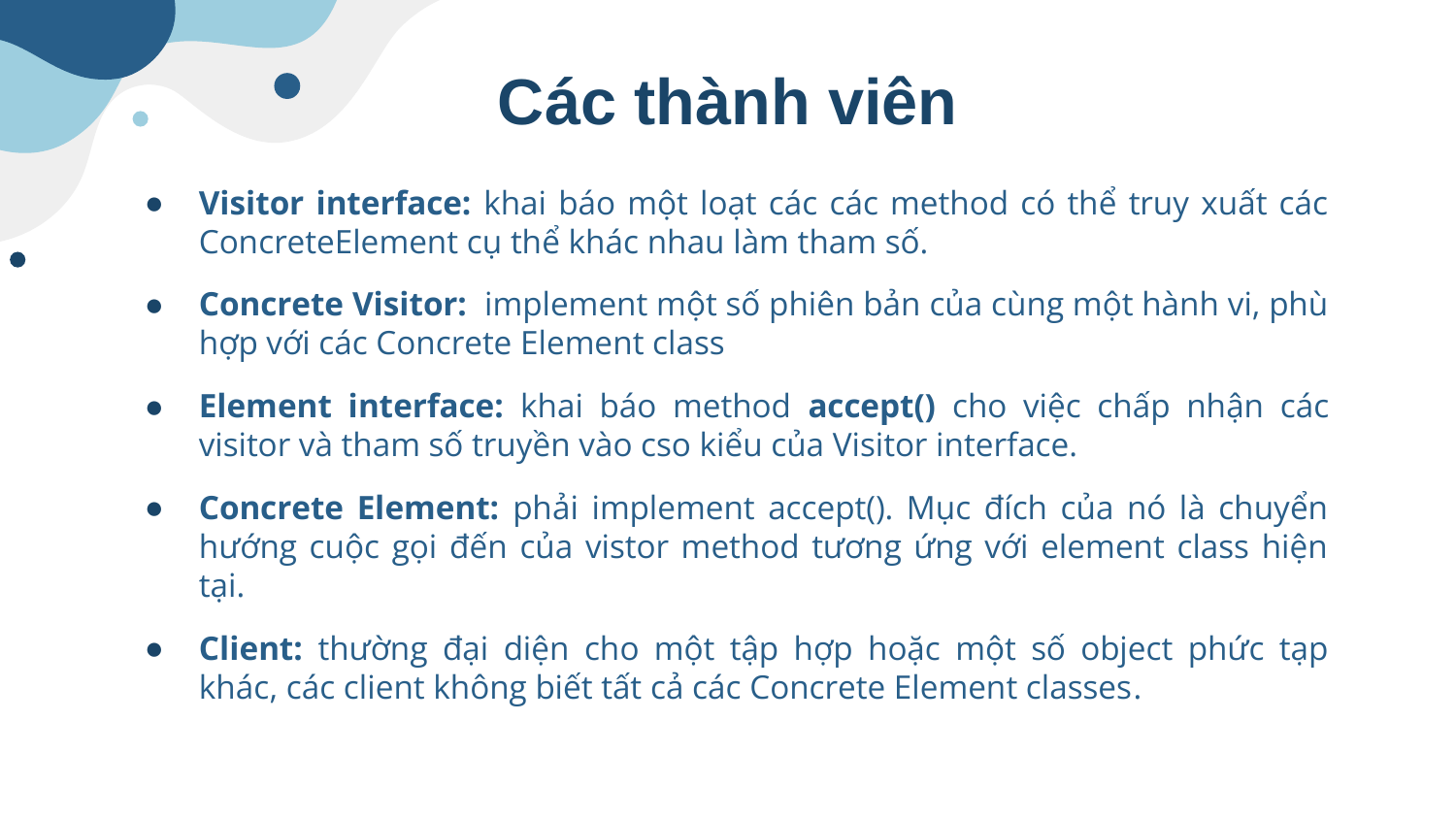

# Các thành viên
Visitor interface: khai báo một loạt các các method có thể truy xuất các ConcreteElement cụ thể khác nhau làm tham số.
Concrete Visitor:  implement một số phiên bản của cùng một hành vi, phù hợp với các Concrete Element class
Element interface: khai báo method accept() cho việc chấp nhận các visitor và tham số truyền vào cso kiểu của Visitor interface.
Concrete Element: phải implement accept(). Mục đích của nó là chuyển hướng cuộc gọi đến của vistor method tương ứng với element class hiện tại.
Client: thường đại diện cho một tập hợp hoặc một số object phức tạp khác, các client không biết tất cả các Concrete Element classes.